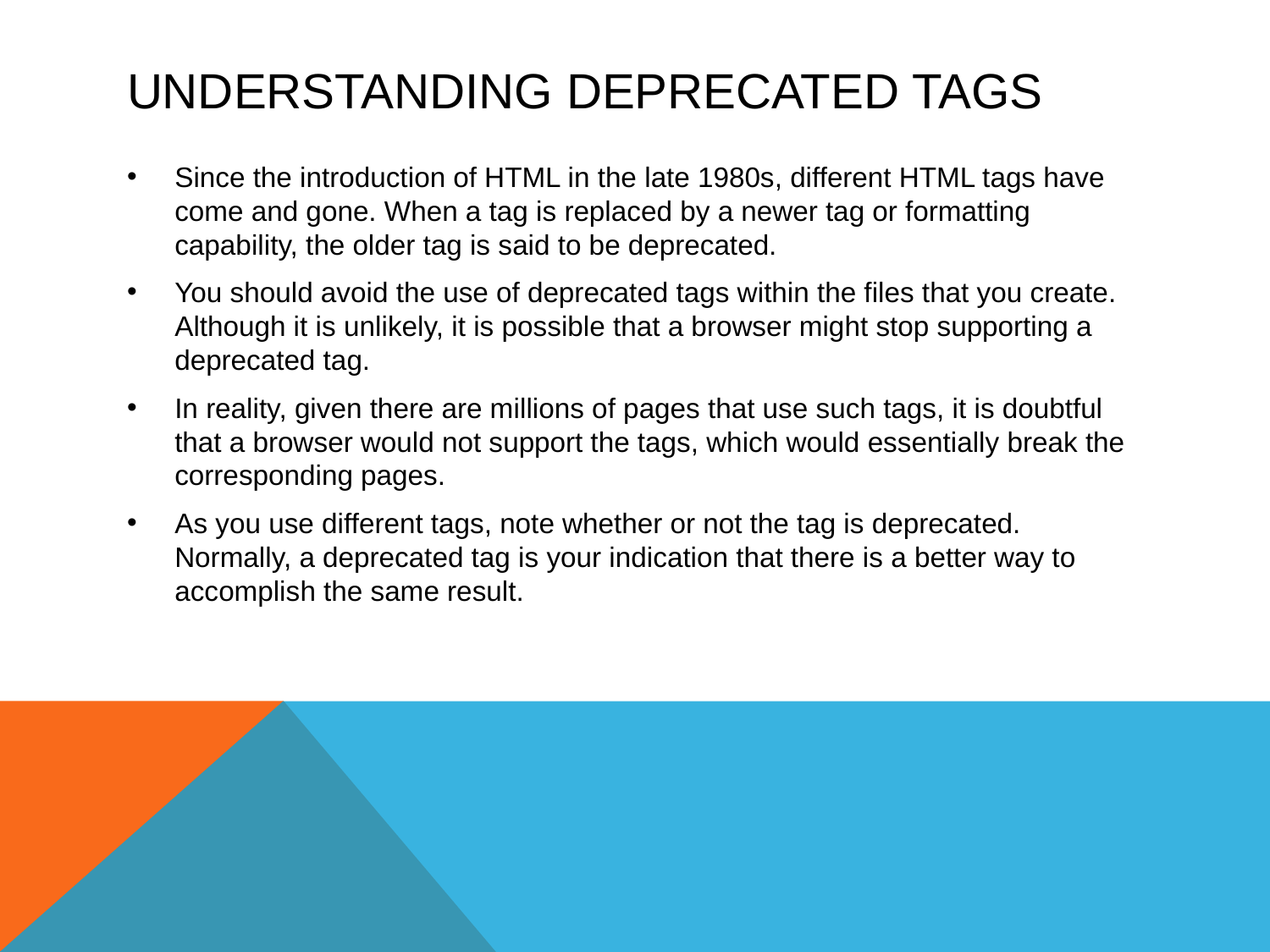

# Understanding Deprecated Tags
Since the introduction of HTML in the late 1980s, different HTML tags have come and gone. When a tag is replaced by a newer tag or formatting capability, the older tag is said to be deprecated.
You should avoid the use of deprecated tags within the files that you create. Although it is unlikely, it is possible that a browser might stop supporting a deprecated tag.
In reality, given there are millions of pages that use such tags, it is doubtful that a browser would not support the tags, which would essentially break the corresponding pages.
As you use different tags, note whether or not the tag is deprecated. Normally, a deprecated tag is your indication that there is a better way to accomplish the same result.